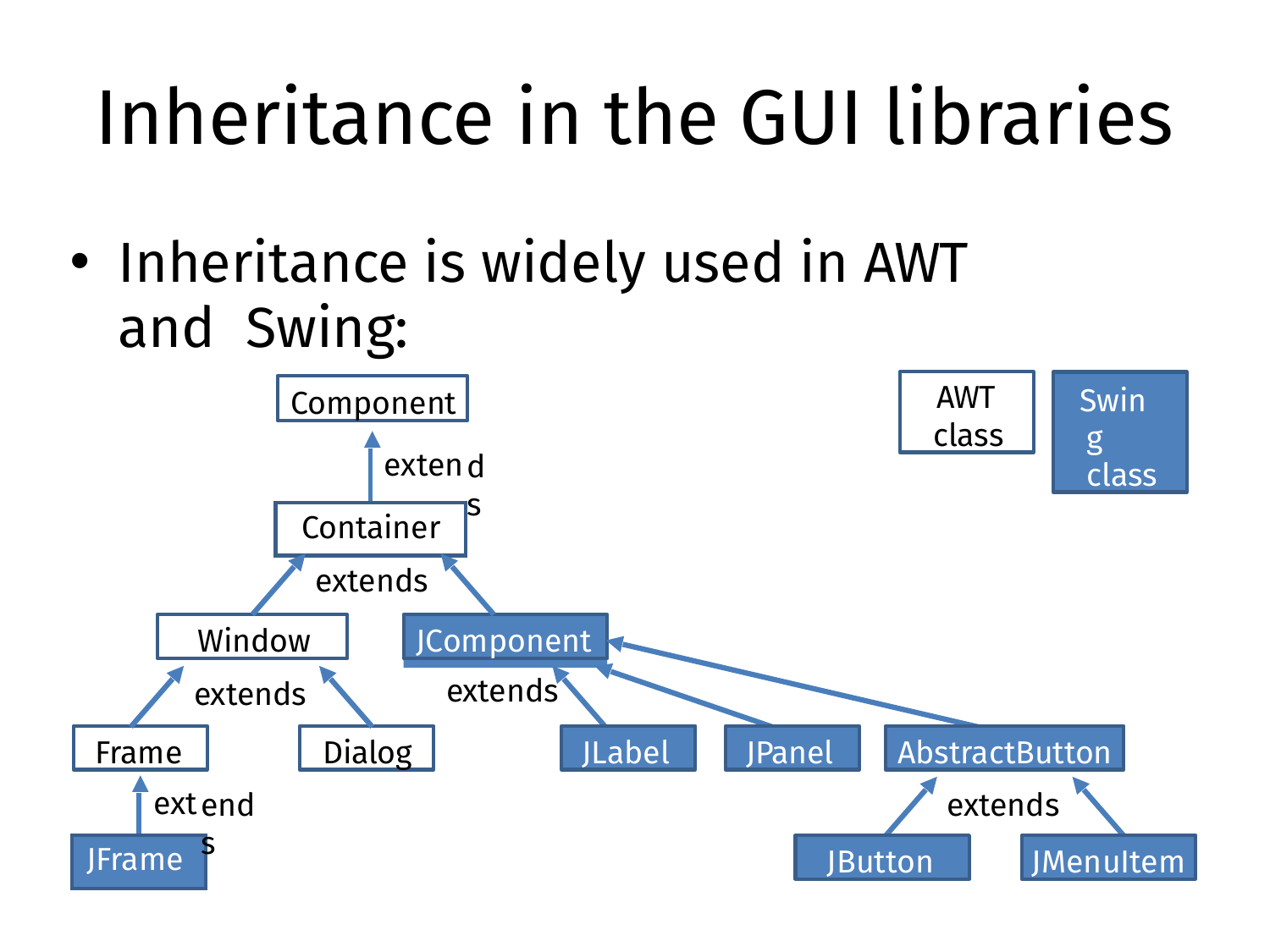

# Inheritance	in	the GUI libraries
Inheritance is widely used in AWT and  Swing:
AWT
class
Swing class
Component

ds
|  | exten |
| --- | --- |
| Container |  |

extends

Window

JComponent

extends

extends

Frame
Dialog
JLabel
JPanel
AbstractButton

ends
extends

|  | ext |
| --- | --- |
| JFrame |  |
JButton
JMenuItem